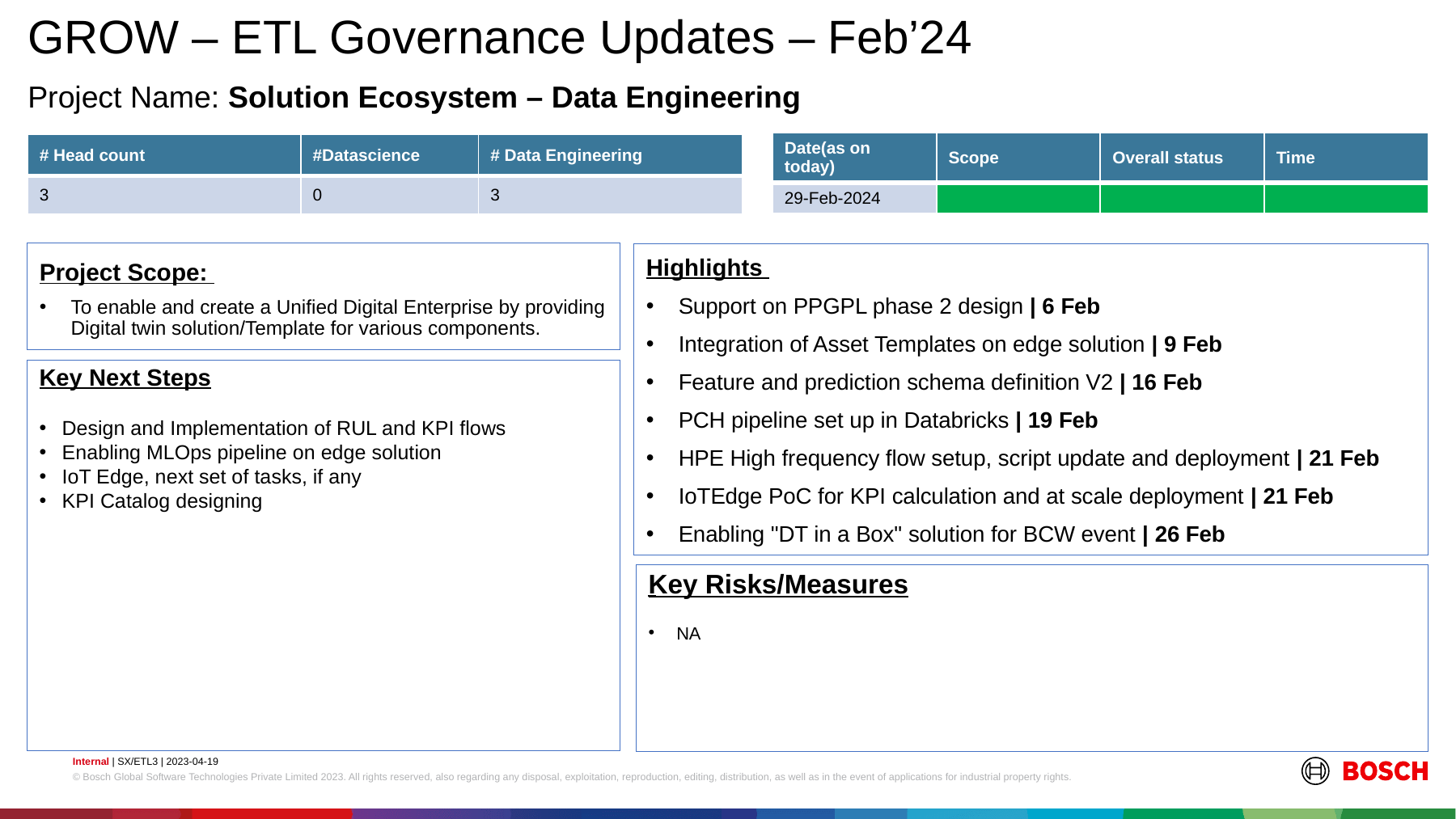

GROW – ETL Governance Updates – Feb’24
Project Name: Solution Ecosystem – Data Engineering
| Date(as on today) | Scope | Overall status | Time |
| --- | --- | --- | --- |
| 29-Feb-2024 |  |  |  |
| # Head count | #Datascience | # Data Engineering |
| --- | --- | --- |
| 3 | 0 | 3 |
Project Scope:
To enable and create a Unified Digital Enterprise by providing Digital twin solution/Template for various components.

Highlights
Support on PPGPL phase 2 design | 6 Feb
Integration of Asset Templates on edge solution | 9 Feb
Feature and prediction schema definition V2 | 16 Feb
PCH pipeline set up in Databricks | 19 Feb
HPE High frequency flow setup, script update and deployment | 21 Feb
IoTEdge PoC for KPI calculation and at scale deployment | 21 Feb
Enabling "DT in a Box" solution for BCW event | 26 Feb

Key Next Steps

Design and Implementation of RUL and KPI flows
Enabling MLOps pipeline on edge solution
IoT Edge, next set of tasks, if any
KPI Catalog designing

Key Risks/Measures

NA